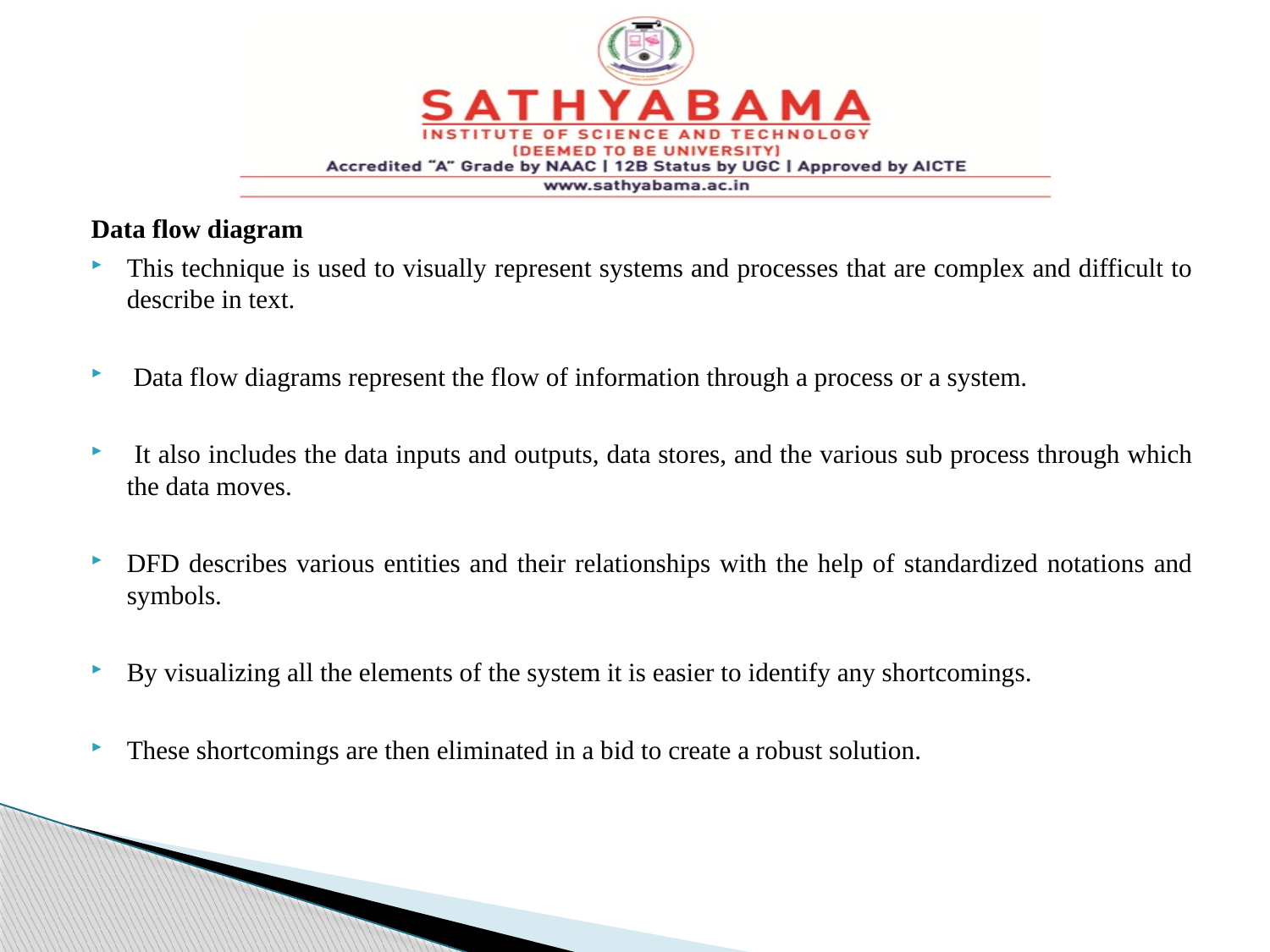

#
Data flow diagram
This technique is used to visually represent systems and processes that are complex and difficult to describe in text.

 Data flow diagrams represent the flow of information through a process or a system.

 It also includes the data inputs and outputs, data stores, and the various sub process through which the data moves.

DFD describes various entities and their relationships with the help of standardized notations and symbols.

By visualizing all the elements of the system it is easier to identify any shortcomings.

These shortcomings are then eliminated in a bid to create a robust solution.